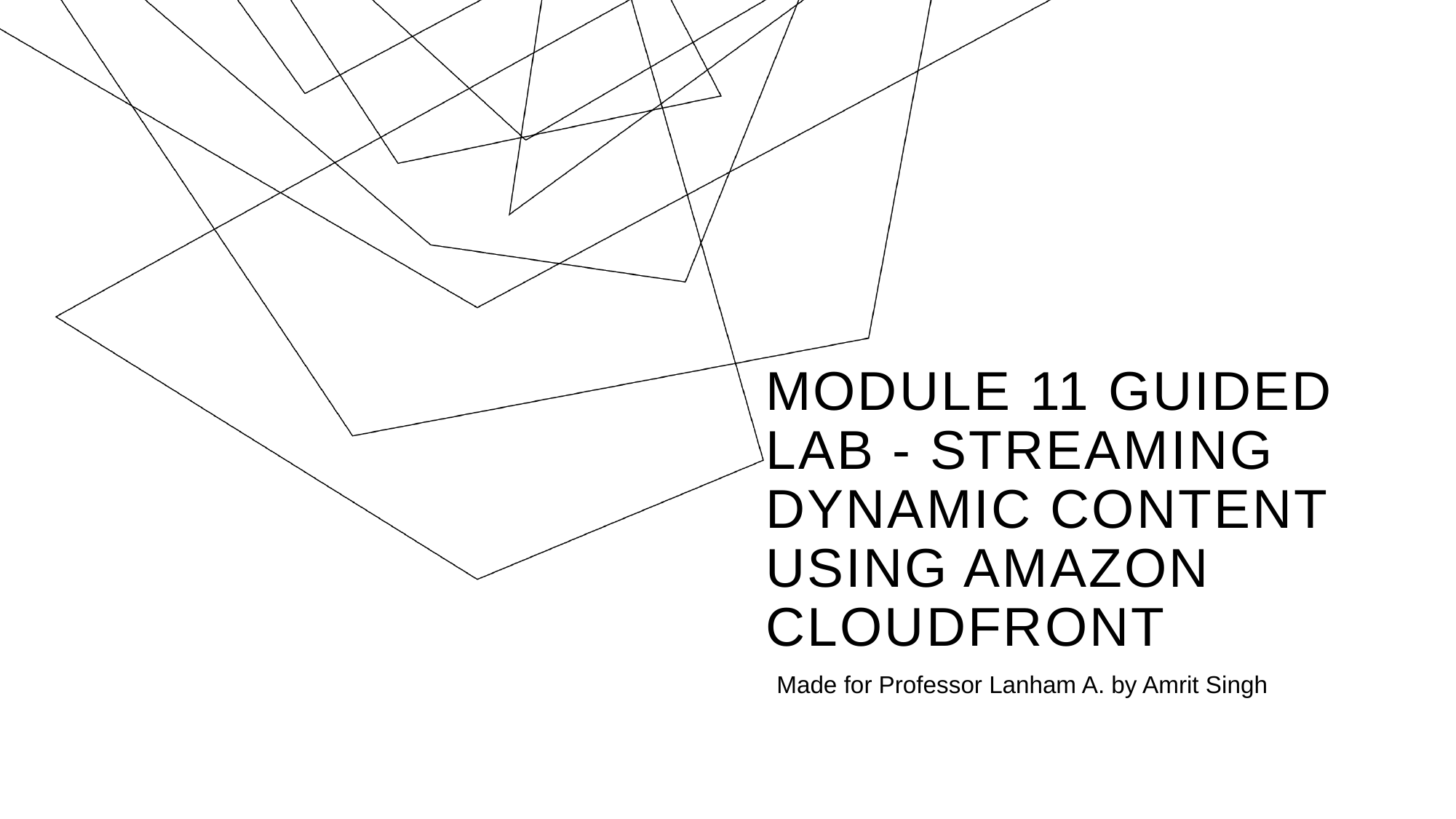

# Module 11 Guided Lab - Streaming Dynamic Content using Amazon CloudFront
Made for Professor Lanham A. by Amrit Singh